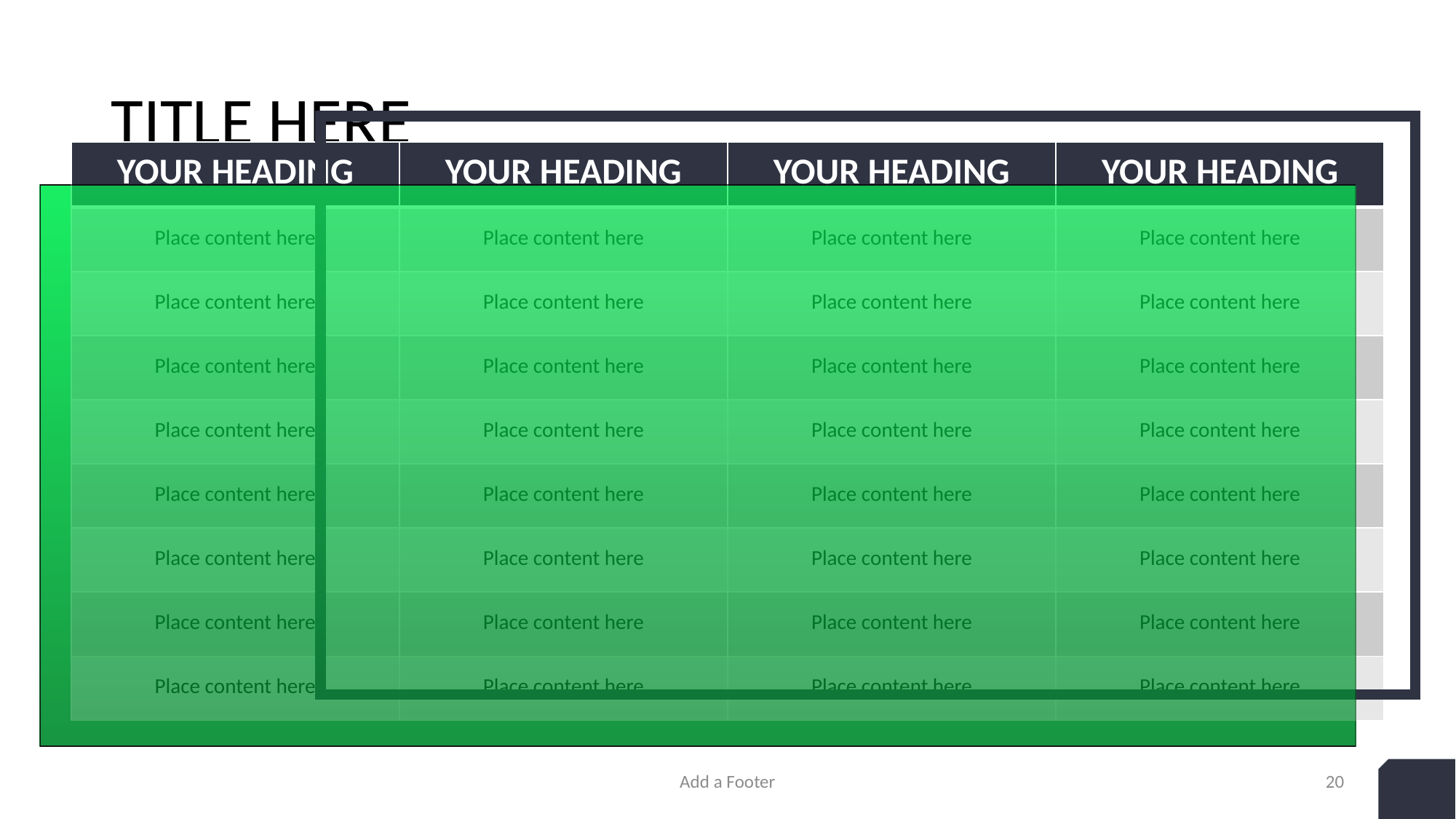

# TITLE HERE

| YOUR HEADING | YOUR HEADING | YOUR HEADING | YOUR HEADING |
| --- | --- | --- | --- |
| Place content here | Place content here | Place content here | Place content here |
| Place content here | Place content here | Place content here | Place content here |
| Place content here | Place content here | Place content here | Place content here |
| Place content here | Place content here | Place content here | Place content here |
| Place content here | Place content here | Place content here | Place content here |
| Place content here | Place content here | Place content here | Place content here |
| Place content here | Place content here | Place content here | Place content here |
| Place content here | Place content here | Place content here | Place content here |
2

+

Add a Footer
20